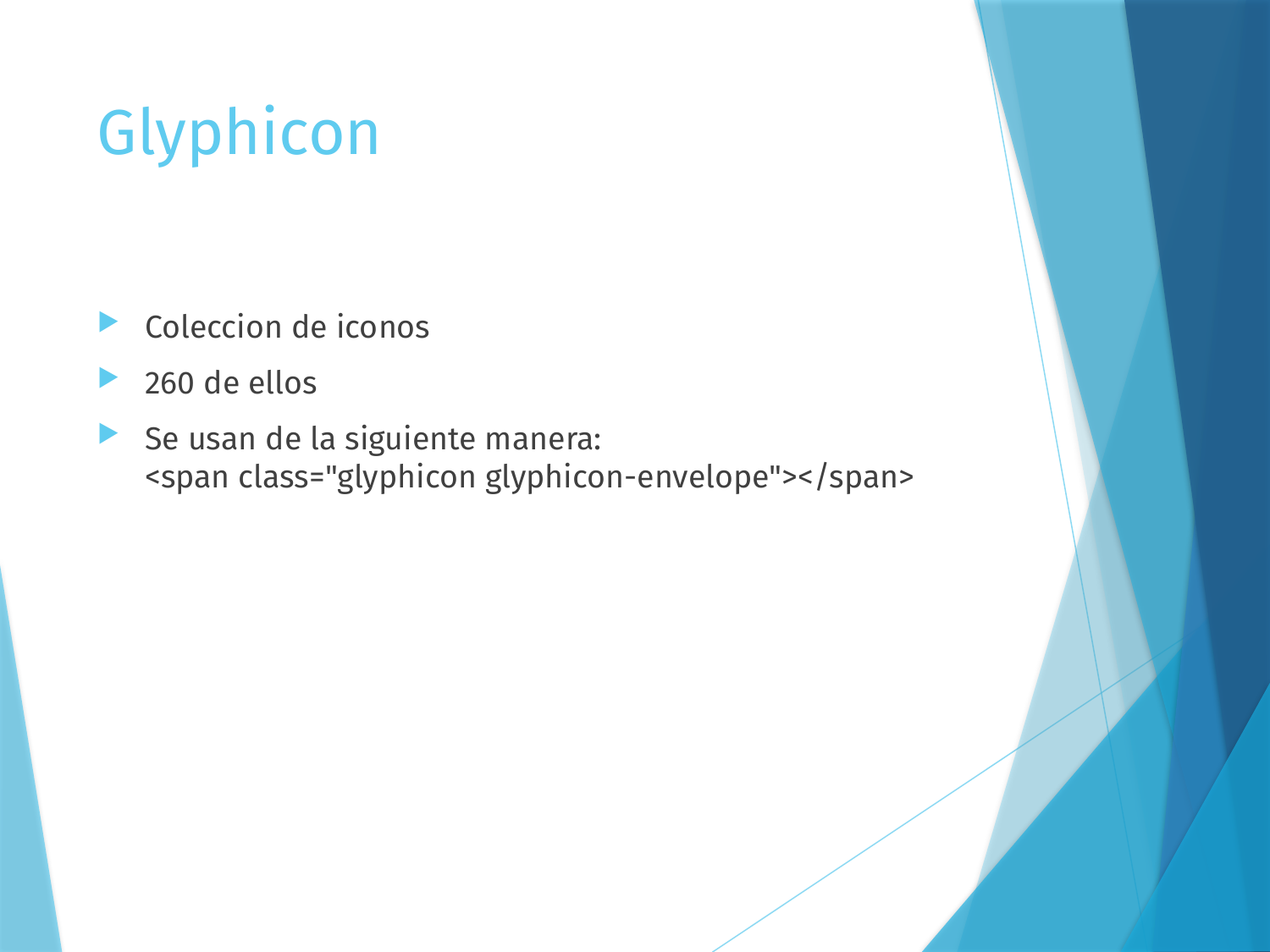

# Glyphicon
Coleccion de iconos
260 de ellos
Se usan de la siguiente manera:
<span class="glyphicon glyphicon-envelope"></span>